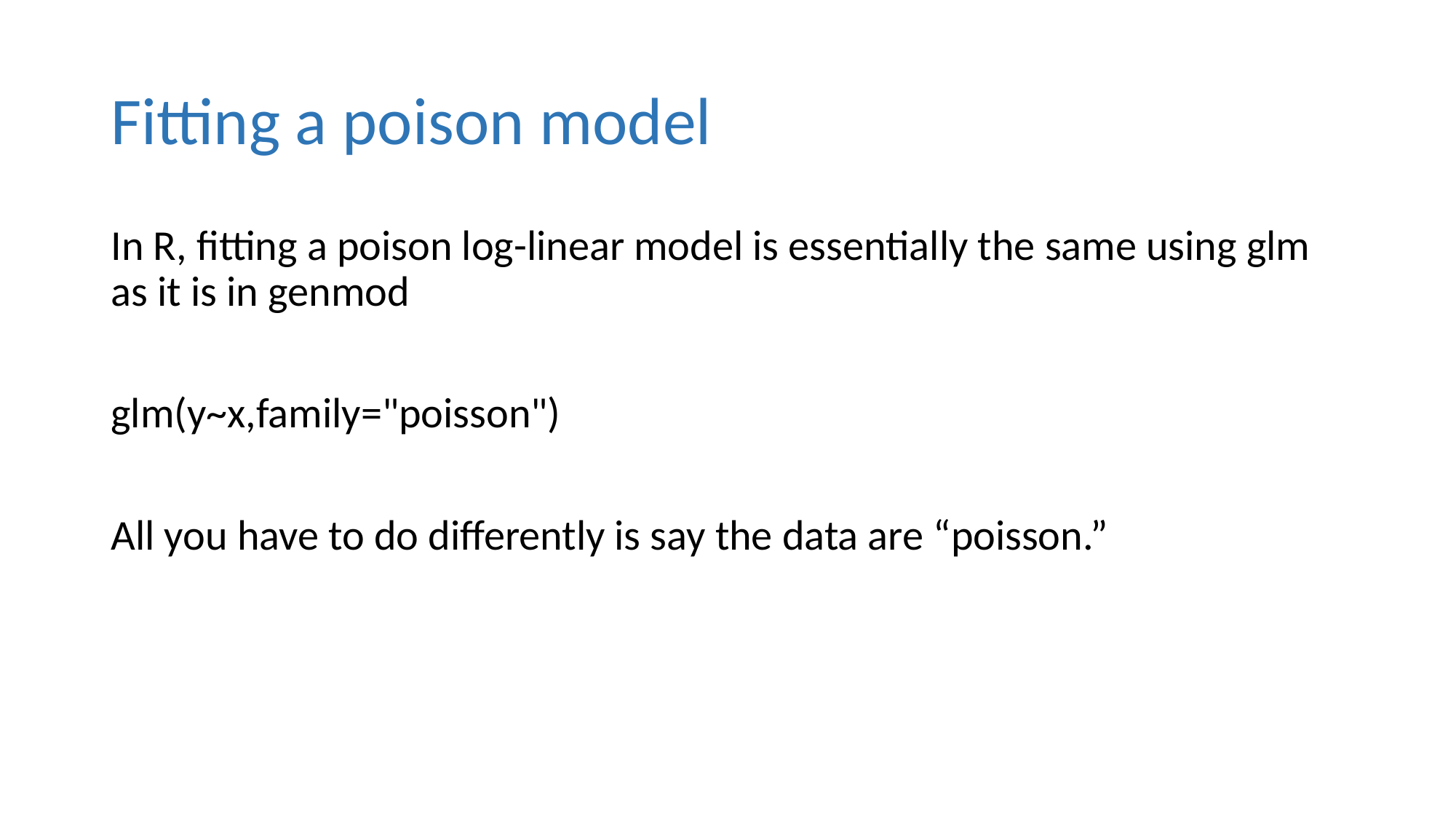

# Fitting a poison model
In R, fitting a poison log-linear model is essentially the same using glm as it is in genmod

glm(y~x,family="poisson")

All you have to do differently is say the data are “poisson.”